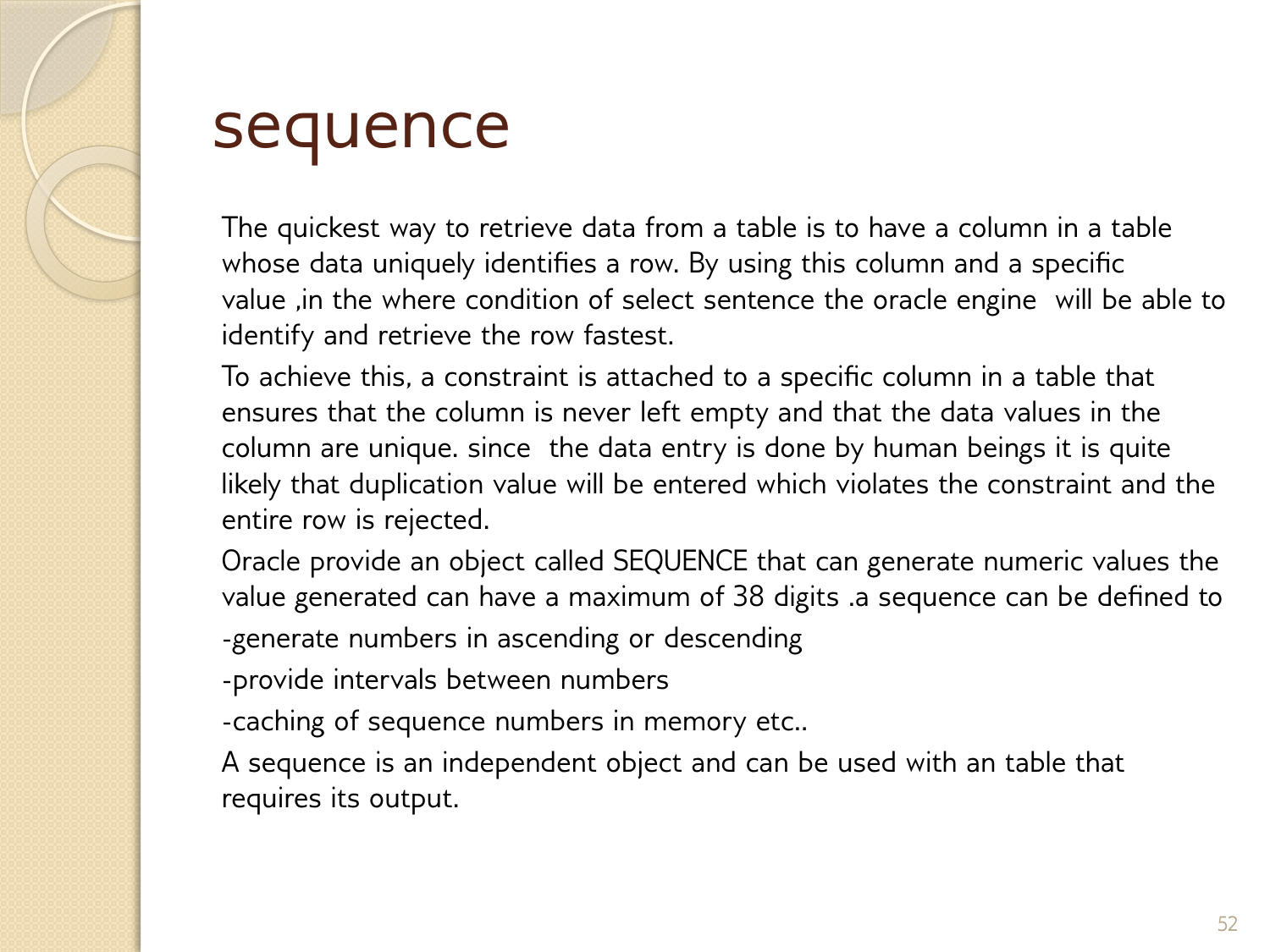

# sequence
The quickest way to retrieve data from a table is to have a column in a table whose data uniquely identifies a row. By using this column and a specific value ,in the where condition of select sentence the oracle engine  will be able to identify and retrieve the row fastest.
To achieve this, a constraint is attached to a specific column in a table that ensures that the column is never left empty and that the data values in the column are unique. since  the data entry is done by human beings it is quite likely that duplication value will be entered which violates the constraint and the entire row is rejected.
Oracle provide an object called SEQUENCE that can generate numeric values the value generated can have a maximum of 38 digits .a sequence can be defined to
-generate numbers in ascending or descending
-provide intervals between numbers
-caching of sequence numbers in memory etc..
A sequence is an independent object and can be used with an table that requires its output.
52